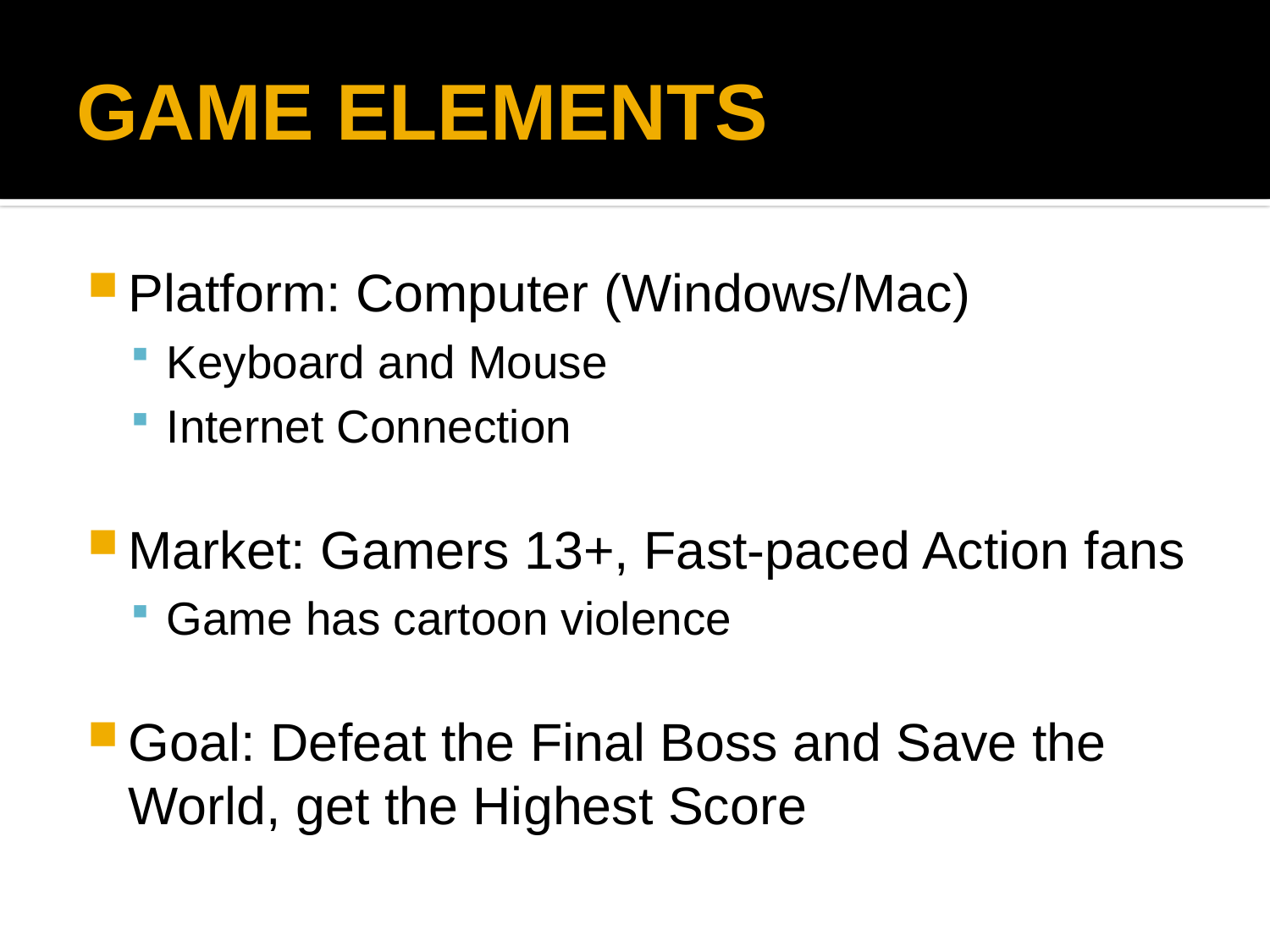

# GAME ELEMENTS
Platform: Computer (Windows/Mac)
Keyboard and Mouse
Internet Connection

Market: Gamers 13+, Fast-paced Action fans
Game has cartoon violence

Goal: Defeat the Final Boss and Save the World, get the Highest Score